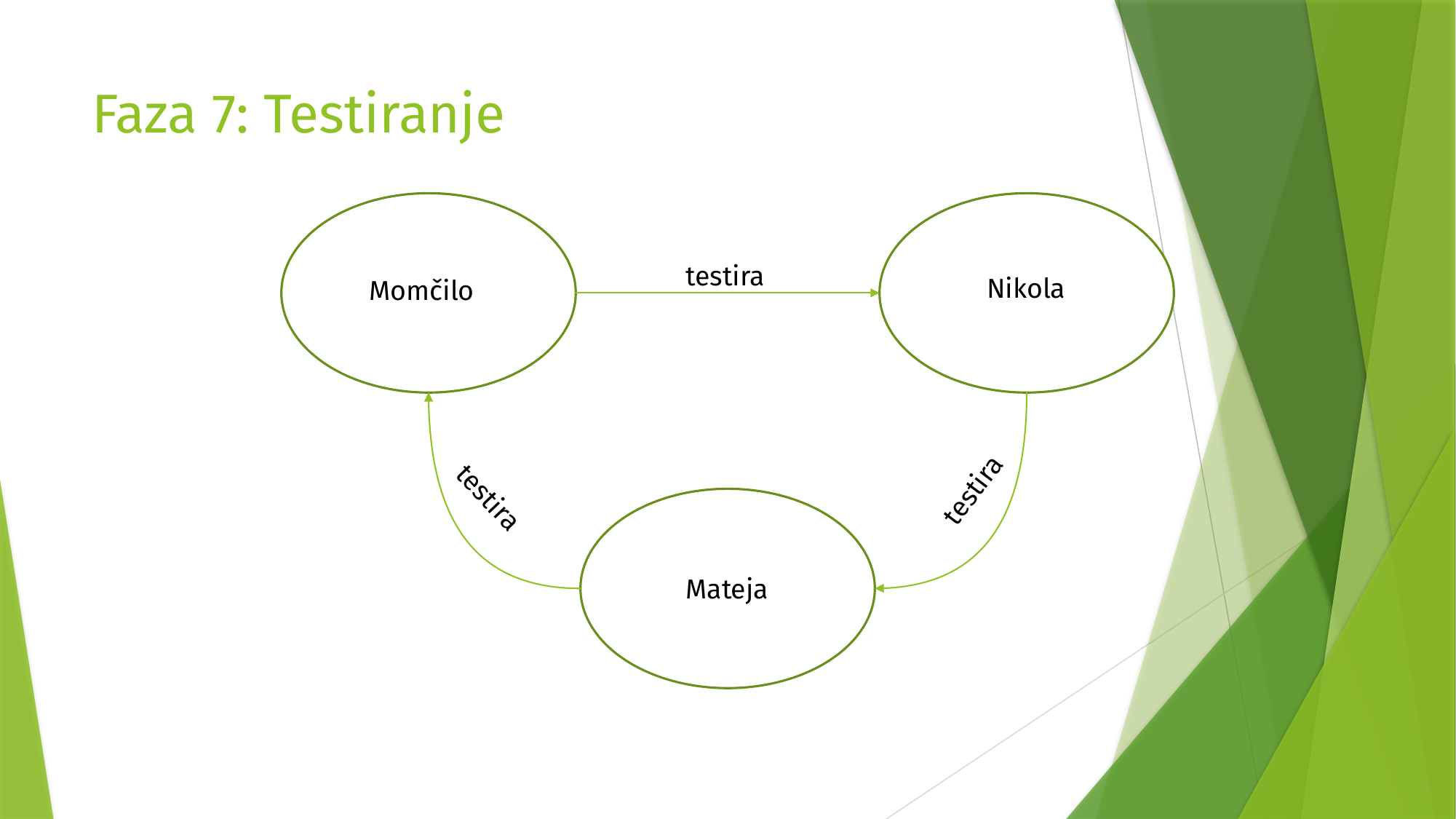

# Faza 7: Testiranje

testira
Nikola
Momčilo
testira
testira

Mateja